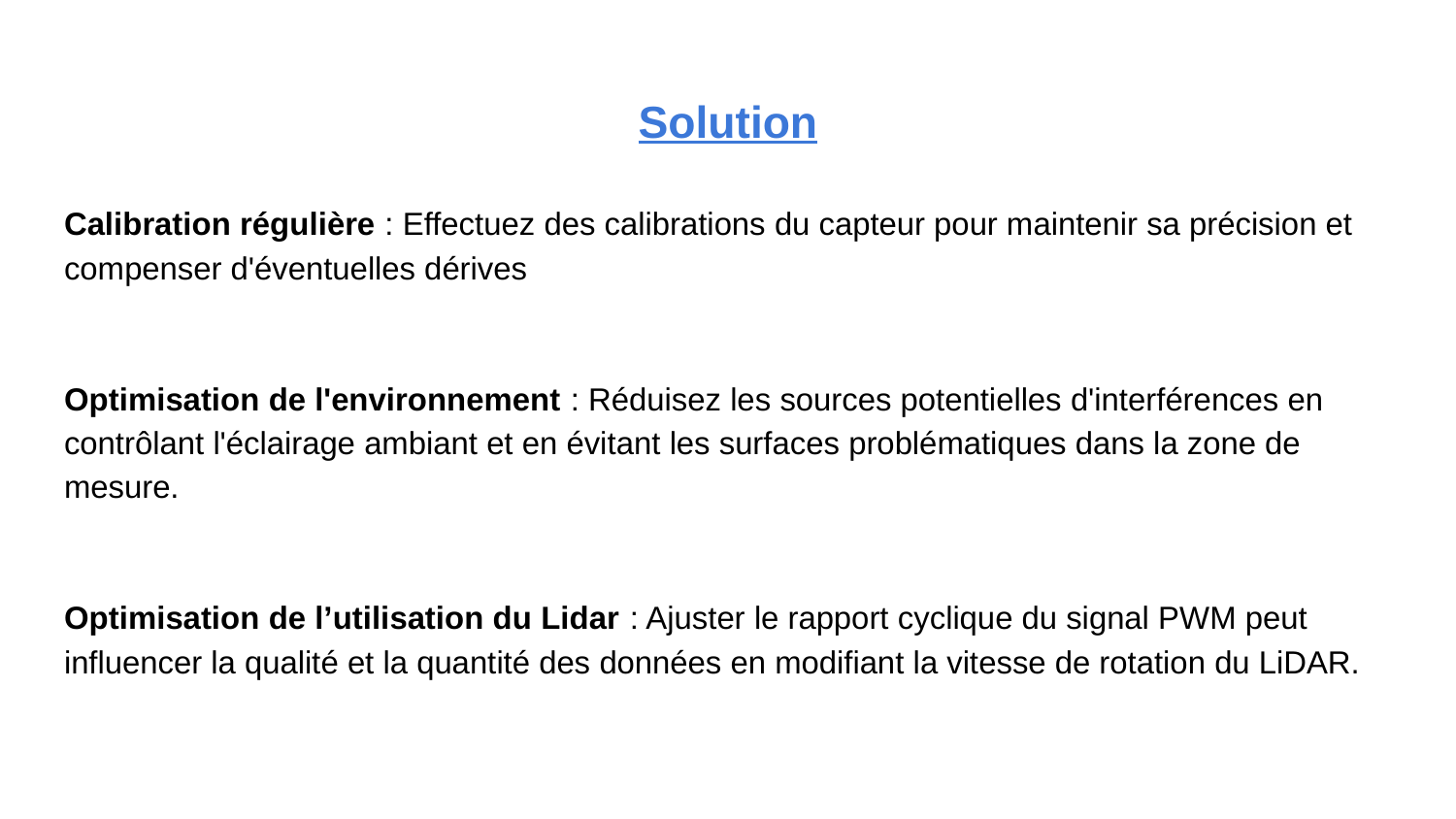

# Solution
Calibration régulière : Effectuez des calibrations du capteur pour maintenir sa précision et compenser d'éventuelles dérives

Optimisation de l'environnement : Réduisez les sources potentielles d'interférences en contrôlant l'éclairage ambiant et en évitant les surfaces problématiques dans la zone de mesure.

Optimisation de l’utilisation du Lidar : Ajuster le rapport cyclique du signal PWM peut influencer la qualité et la quantité des données en modifiant la vitesse de rotation du LiDAR.